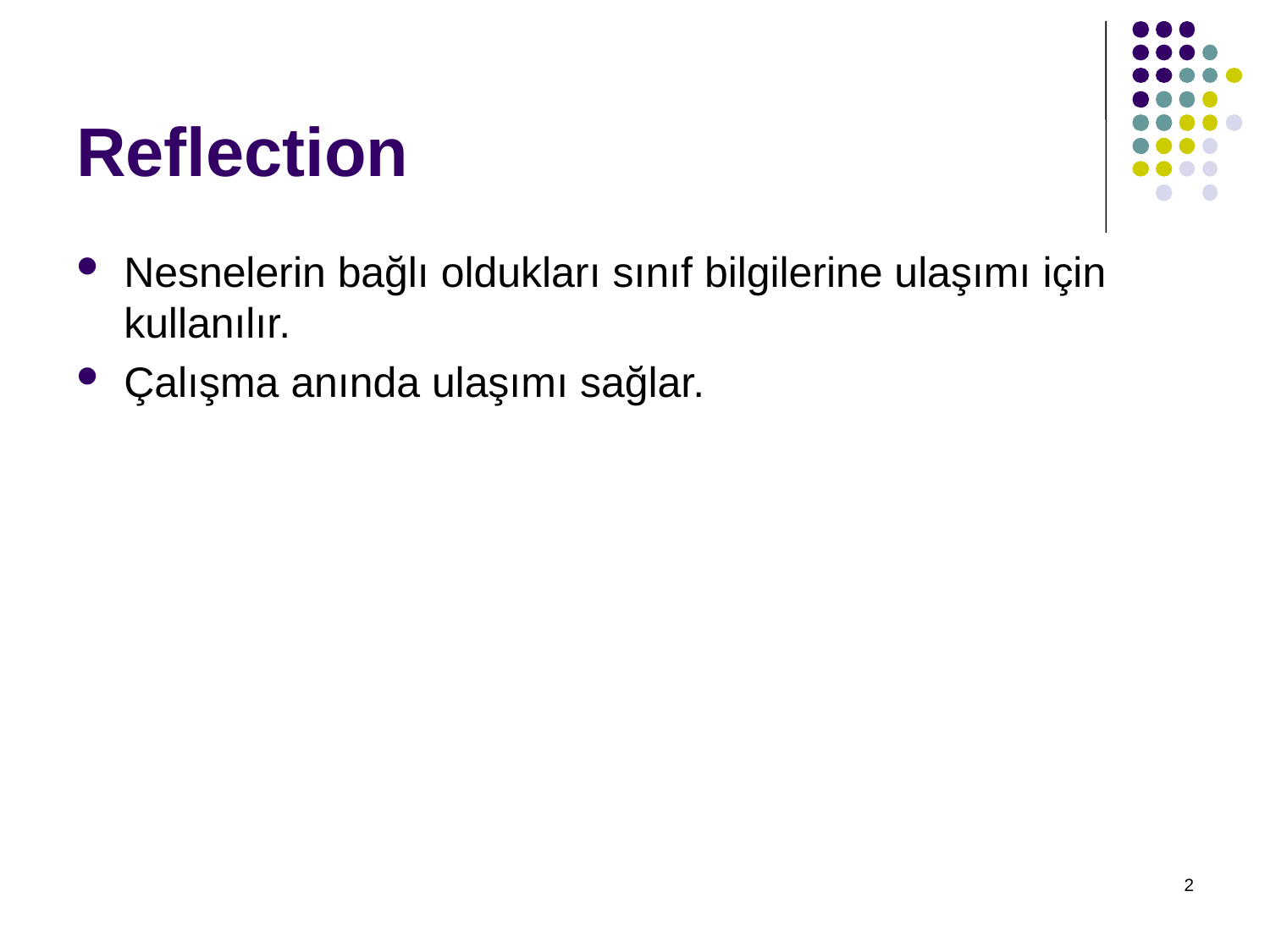

# Reflection
Nesnelerin bağlı oldukları sınıf bilgilerine ulaşımı için kullanılır.
Çalışma anında ulaşımı sağlar.

2